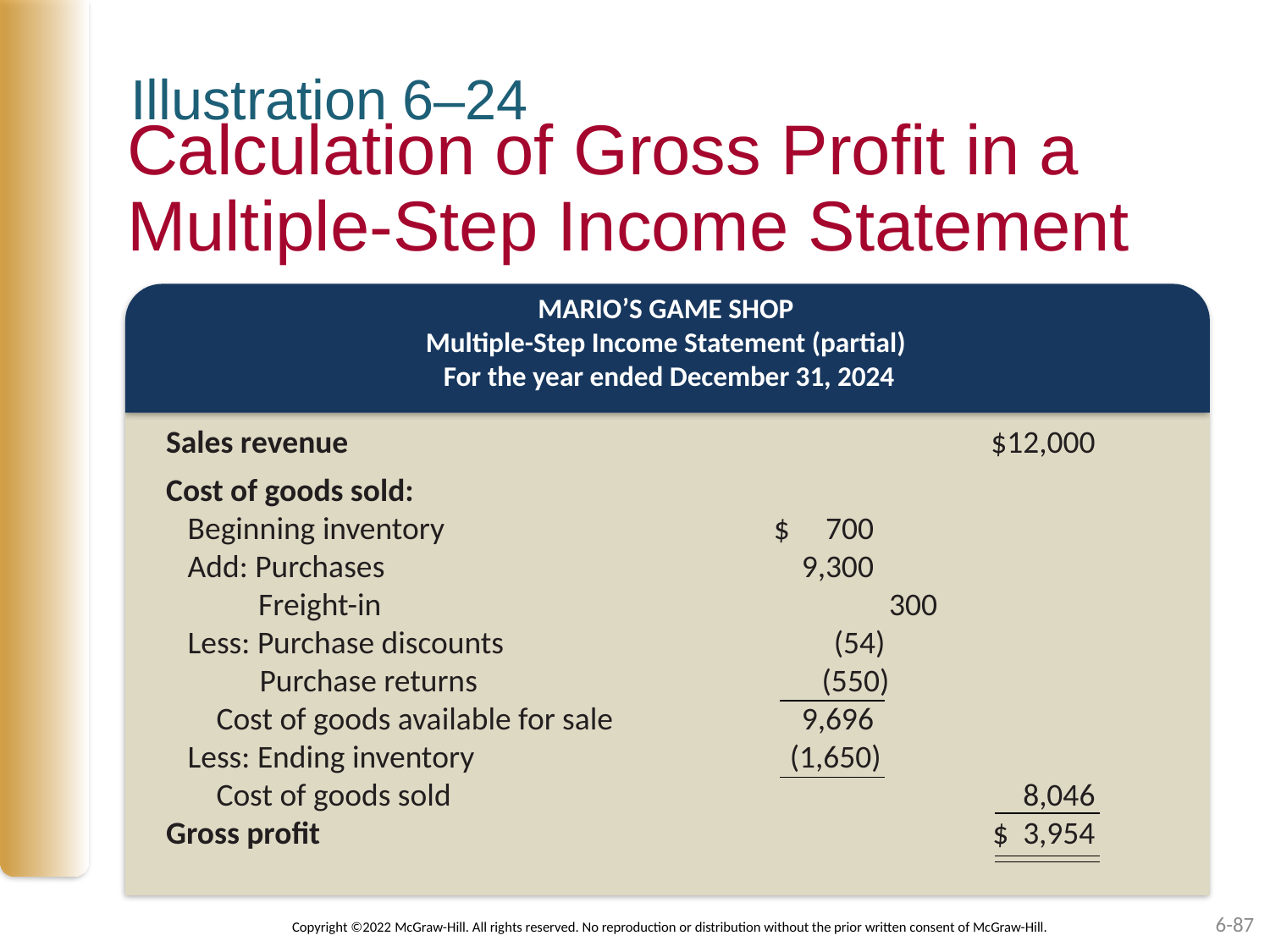

Illustration 6–24
# Calculation of Gross Profit in a Multiple-Step Income Statement

MARIO’S GAME SHOP
Multiple-Step Income Statement (partial)
For the year ended December 31, 2024

Sales revenue 		$12,000
Cost of goods sold:
   Beginning inventory 	$     700
   Add: Purchases 	9,300
    Freight-in 	300
   Less: Purchase discounts                                              (54)
             Purchase returns                                                (550)
       Cost of goods available for sale 	9,696
   Less: Ending inventory 	  (1,650)
       Cost of goods sold 		8,046
Gross profit 		$  3,954